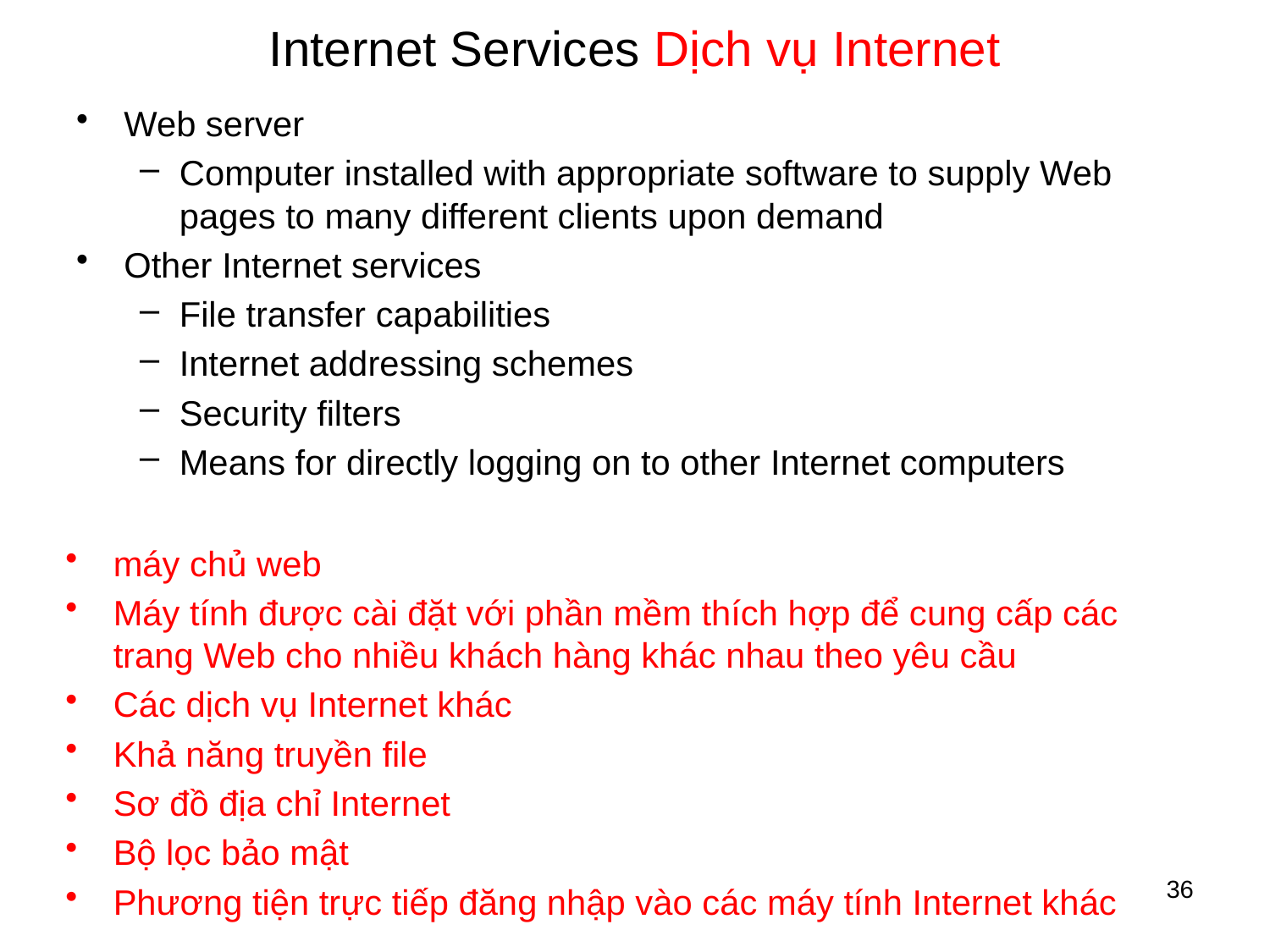

# Internet Services Dịch vụ Internet
Web server
Computer installed with appropriate software to supply Web pages to many different clients upon demand
Other Internet services
File transfer capabilities
Internet addressing schemes
Security filters
Means for directly logging on to other Internet computers
máy chủ web
Máy tính được cài đặt với phần mềm thích hợp để cung cấp các trang Web cho nhiều khách hàng khác nhau theo yêu cầu
Các dịch vụ Internet khác
Khả năng truyền file
Sơ đồ địa chỉ Internet
Bộ lọc bảo mật
Phương tiện trực tiếp đăng nhập vào các máy tính Internet khác
36